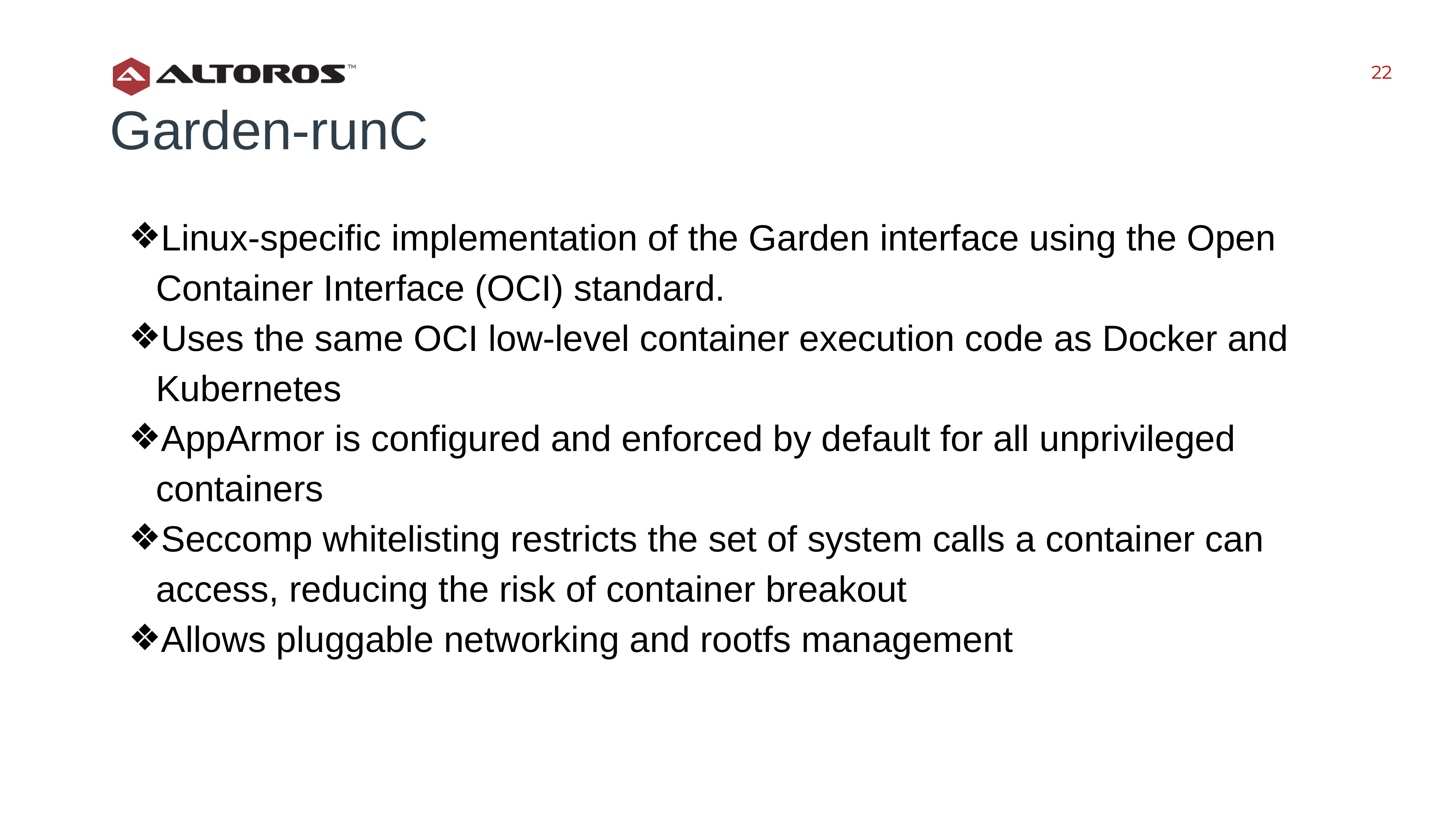

22
22
Garden-runC
Linux-specific implementation of the Garden interface using the Open Container Interface (OCI) standard.
Uses the same OCI low-level container execution code as Docker and Kubernetes
AppArmor is configured and enforced by default for all unprivileged containers
Seccomp whitelisting restricts the set of system calls a container can access, reducing the risk of container breakout
Allows pluggable networking and rootfs management